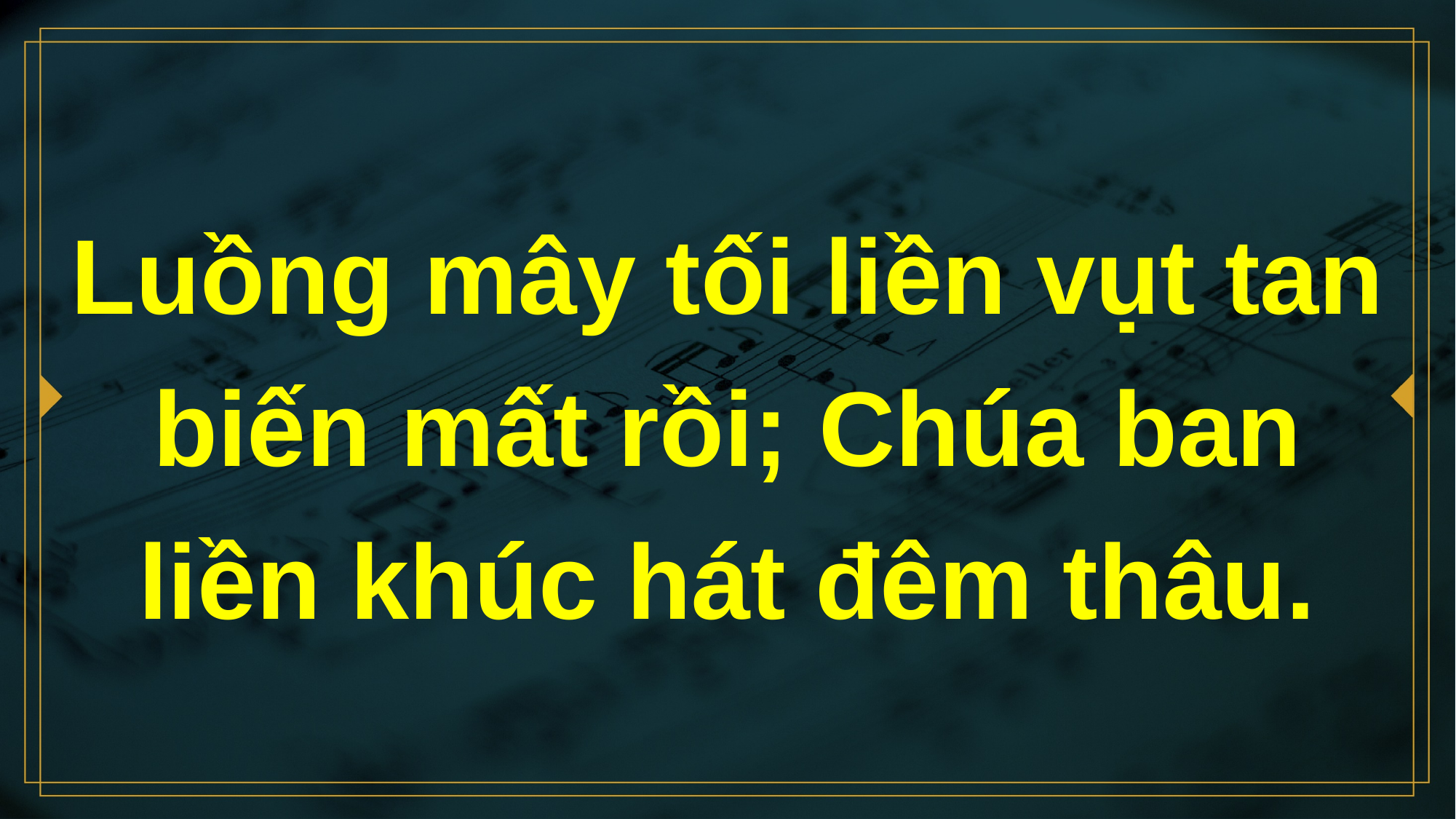

# Luồng mây tối liền vụt tan biến mất rồi; Chúa ban liền khúc hát đêm thâu.